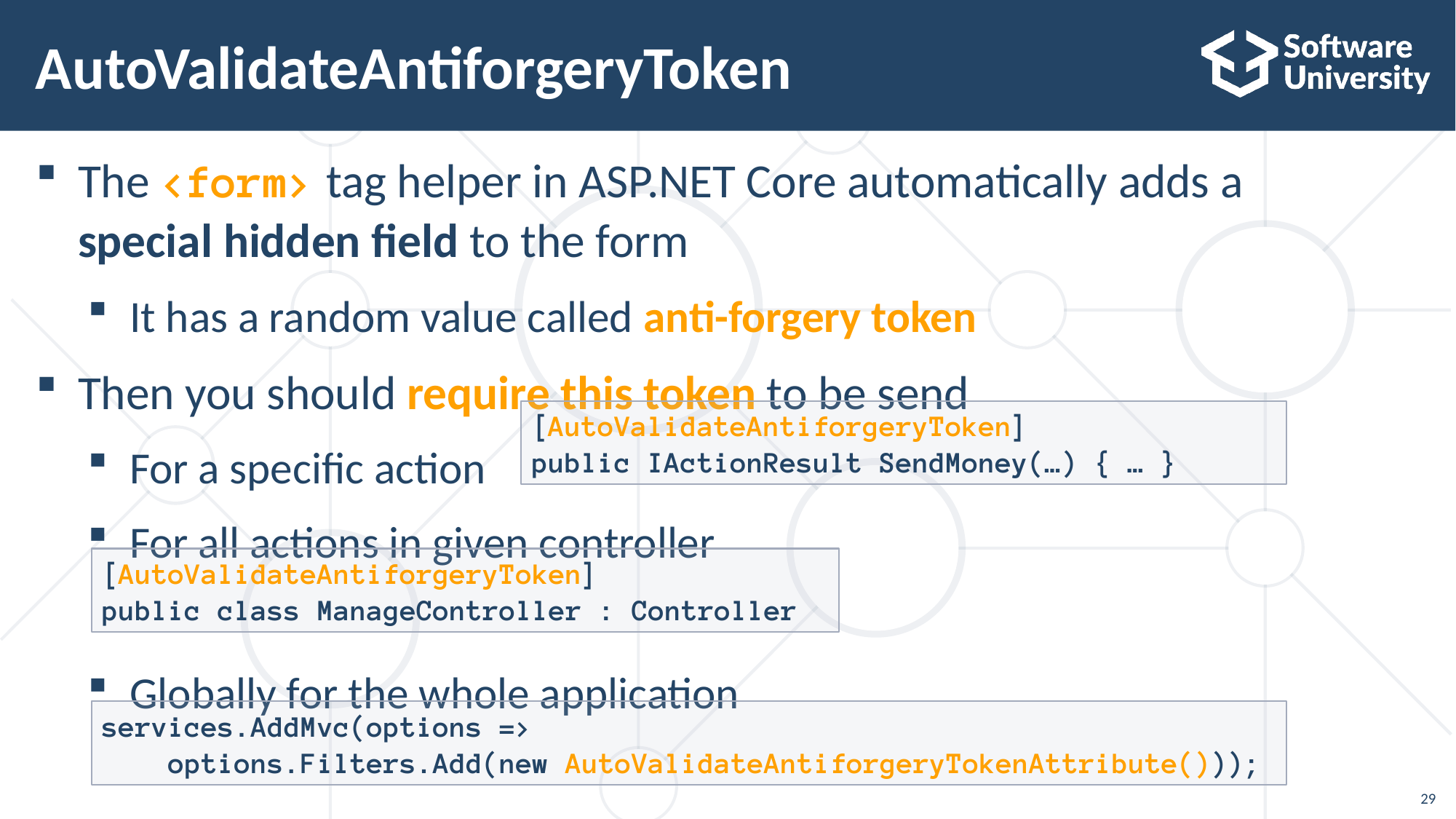

# AutoValidateAntiforgeryToken
The <form> tag helper in ASP.NET Core automatically adds a special hidden field to the form
It has a random value called anti-forgery token
Then you should require this token to be send
For a specific action
For all actions in given controller

Globally for the whole application
[AutoValidateAntiforgeryToken]
public IActionResult SendMoney(…) { … }
[AutoValidateAntiforgeryToken]
public class ManageController : Controller
services.AddMvc(options =>
    options.Filters.Add(new AutoValidateAntiforgeryTokenAttribute()));
29